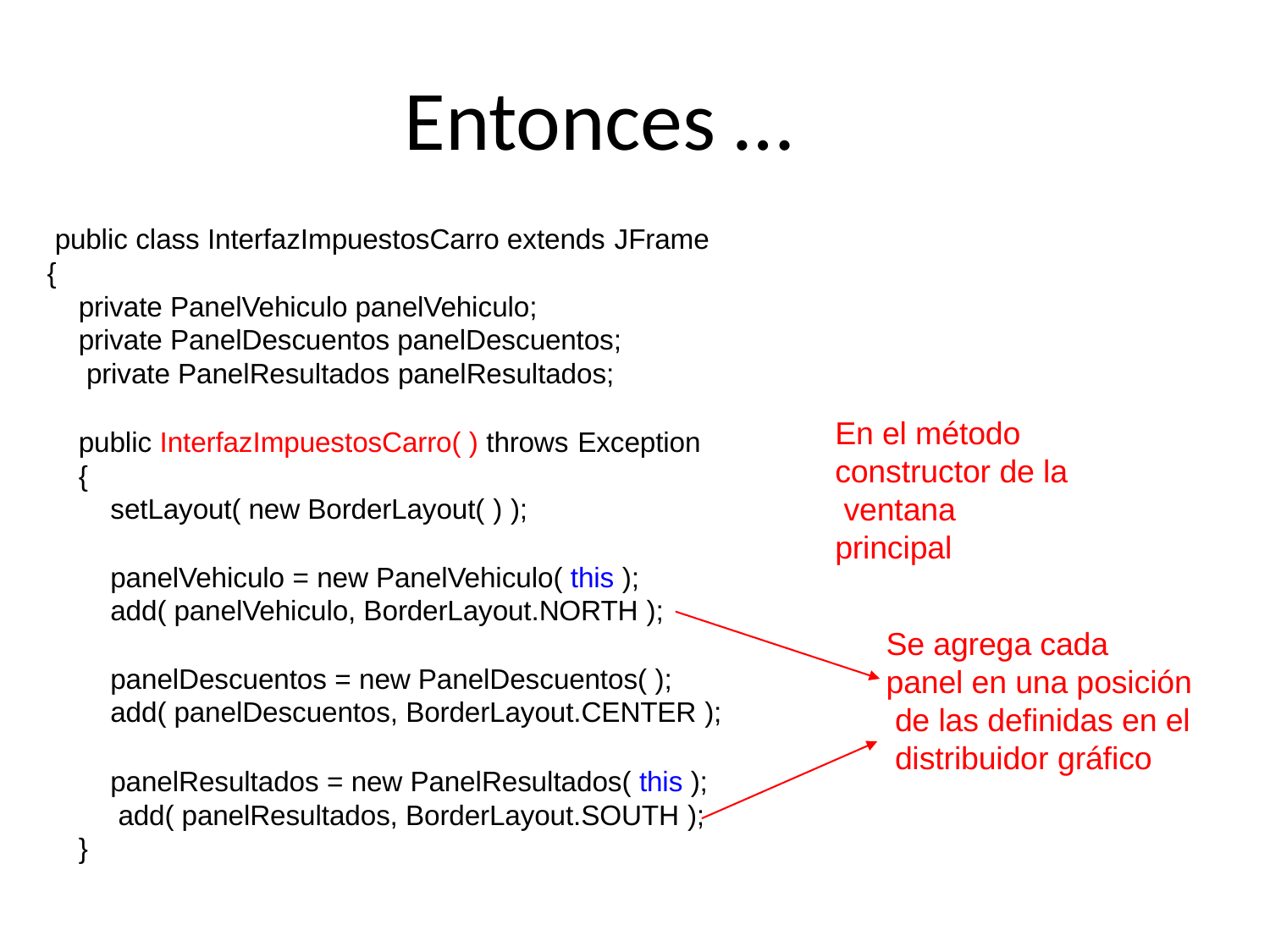

# Entonces …
public class InterfazImpuestosCarro extends JFrame
{
private PanelVehiculo panelVehiculo;  private PanelDescuentos panelDescuentos;  private PanelResultados panelResultados;
En el método  constructor de la  ventana principal
public InterfazImpuestosCarro( ) throws Exception
{
setLayout( new BorderLayout( ) );
panelVehiculo = new PanelVehiculo( this );  add( panelVehiculo, BorderLayout.NORTH );

Se agrega cada  panel en una posición  de las definidas en el  distribuidor gráfico
panelDescuentos = new PanelDescuentos( );  add( panelDescuentos, BorderLayout.CENTER );

panelResultados = new PanelResultados( this );  add( panelResultados, BorderLayout.SOUTH );
}